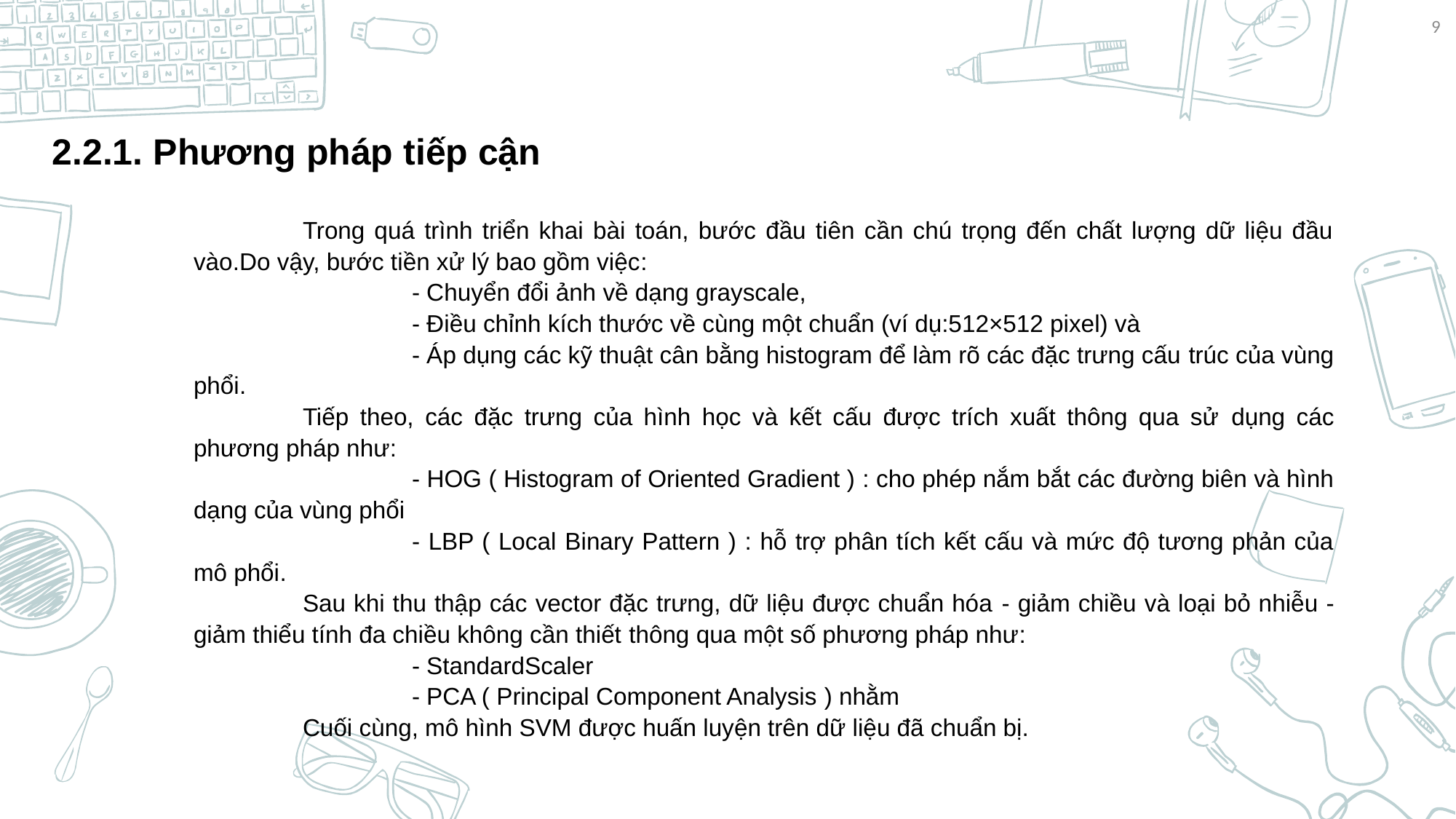

9
 2.2.1. Phương pháp tiếp cận
	Trong quá trình triển khai bài toán, bước đầu tiên cần chú trọng đến chất lượng dữ liệu đầu vào.Do vậy, bước tiền xử lý bao gồm việc:
		- Chuyển đổi ảnh về dạng grayscale,
		- Điều chỉnh kích thước về cùng một chuẩn (ví dụ:512×512 pixel) và
		- Áp dụng các kỹ thuật cân bằng histogram để làm rõ các đặc trưng cấu trúc của vùng phổi.
	Tiếp theo, các đặc trưng của hình học và kết cấu được trích xuất thông qua sử dụng các phương pháp như:
		- HOG ( Histogram of Oriented Gradient ) : cho phép nắm bắt các đường biên và hình dạng của vùng phổi
		- LBP ( Local Binary Pattern ) : hỗ trợ phân tích kết cấu và mức độ tương phản của mô phổi.
	Sau khi thu thập các vector đặc trưng, dữ liệu được chuẩn hóa - giảm chiều và loại bỏ nhiễu - giảm thiểu tính đa chiều không cần thiết thông qua một số phương pháp như:
		- StandardScaler
		- PCA ( Principal Component Analysis ) nhằm
	Cuối cùng, mô hình SVM được huấn luyện trên dữ liệu đã chuẩn bị.